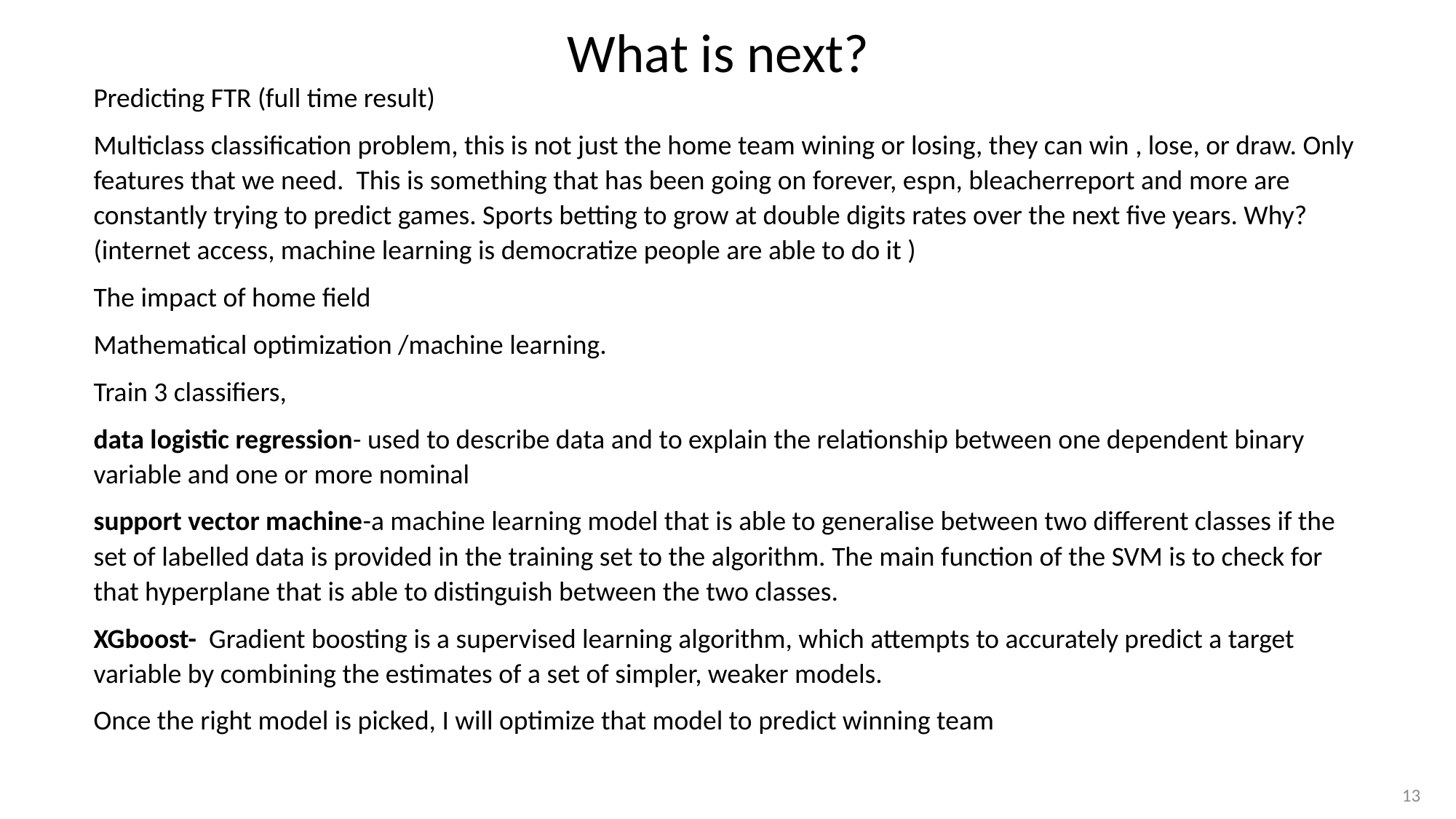

What is next?
Predicting FTR (full time result)
Multiclass classification problem, this is not just the home team wining or losing, they can win , lose, or draw. Only features that we need.  This is something that has been going on forever, espn, bleacherreport and more are constantly trying to predict games. Sports betting to grow at double digits rates over the next five years. Why? (internet access, machine learning is democratize people are able to do it )
The impact of home field
Mathematical optimization /machine learning.
Train 3 classifiers,
data logistic regression- used to describe data and to explain the relationship between one dependent binary variable and one or more nominal
support vector machine-a machine learning model that is able to generalise between two different classes if the set of labelled data is provided in the training set to the algorithm. The main function of the SVM is to check for that hyperplane that is able to distinguish between the two classes.
XGboost-  Gradient boosting is a supervised learning algorithm, which attempts to accurately predict a target variable by combining the estimates of a set of simpler, weaker models.
Once the right model is picked, I will optimize that model to predict winning team
13